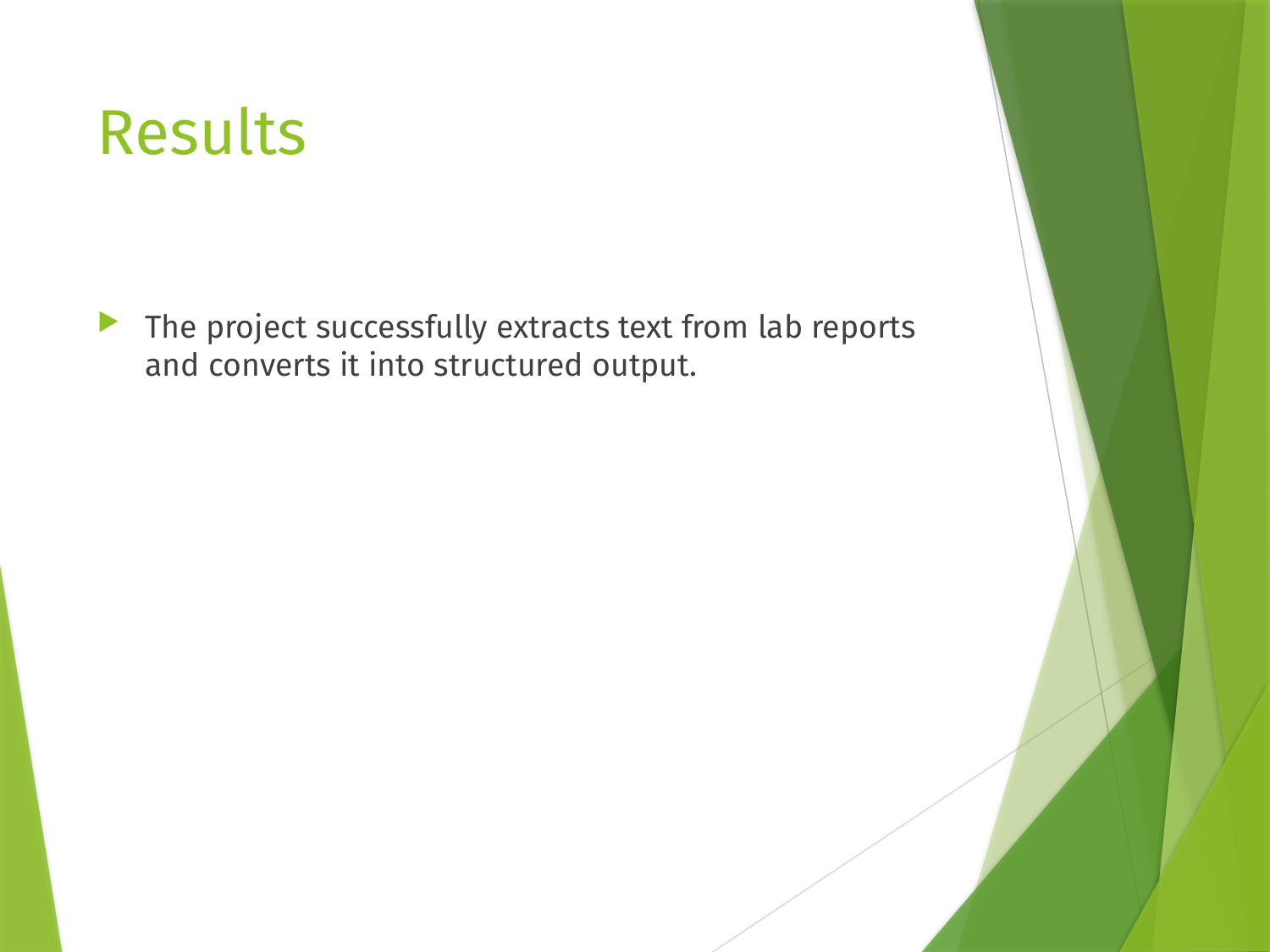

# Results
The project successfully extracts text from lab reports and converts it into structured output.